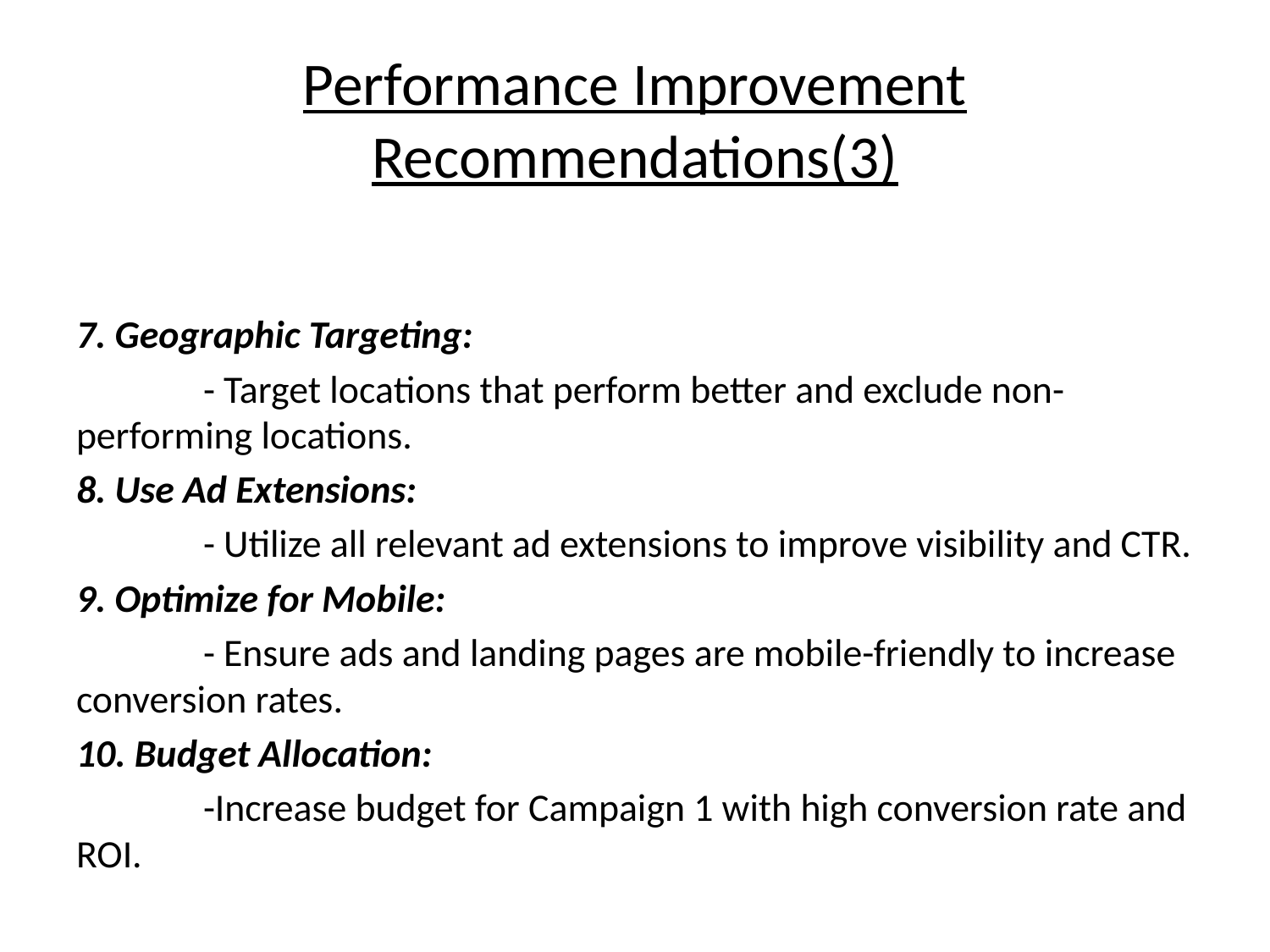

# Performance Improvement Recommendations(3)
7. Geographic Targeting:
	- Target locations that perform better and exclude non-performing locations.
8. Use Ad Extensions:
	- Utilize all relevant ad extensions to improve visibility and CTR.
9. Optimize for Mobile:
	- Ensure ads and landing pages are mobile-friendly to increase conversion rates.
10. Budget Allocation:
	-Increase budget for Campaign 1 with high conversion rate and ROI.